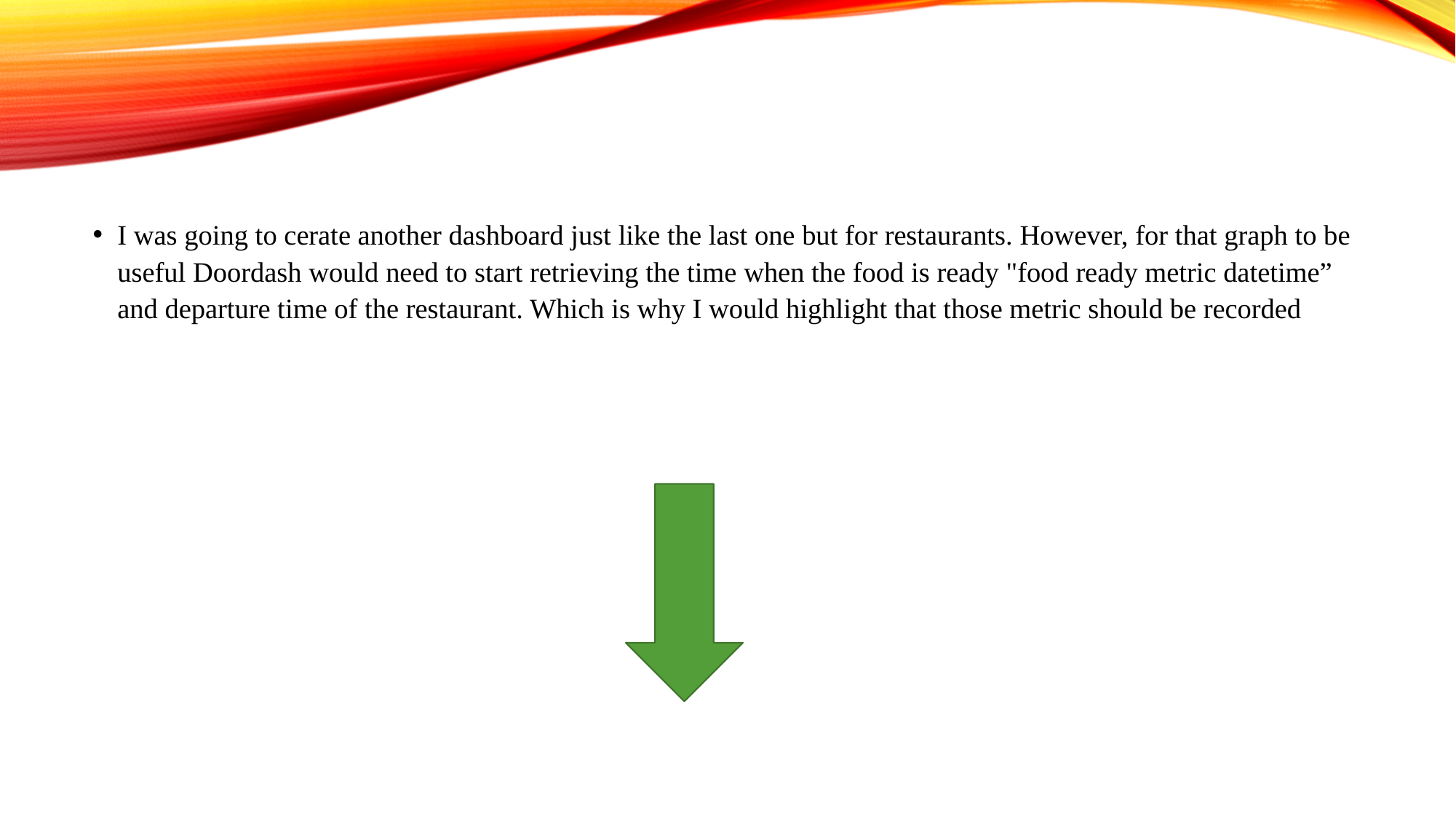

I was going to cerate another dashboard just like the last one but for restaurants. However, for that graph to be useful Doordash would need to start retrieving the time when the food is ready "food ready metric datetime” and departure time of the restaurant. Which is why I would highlight that those metric should be recorded